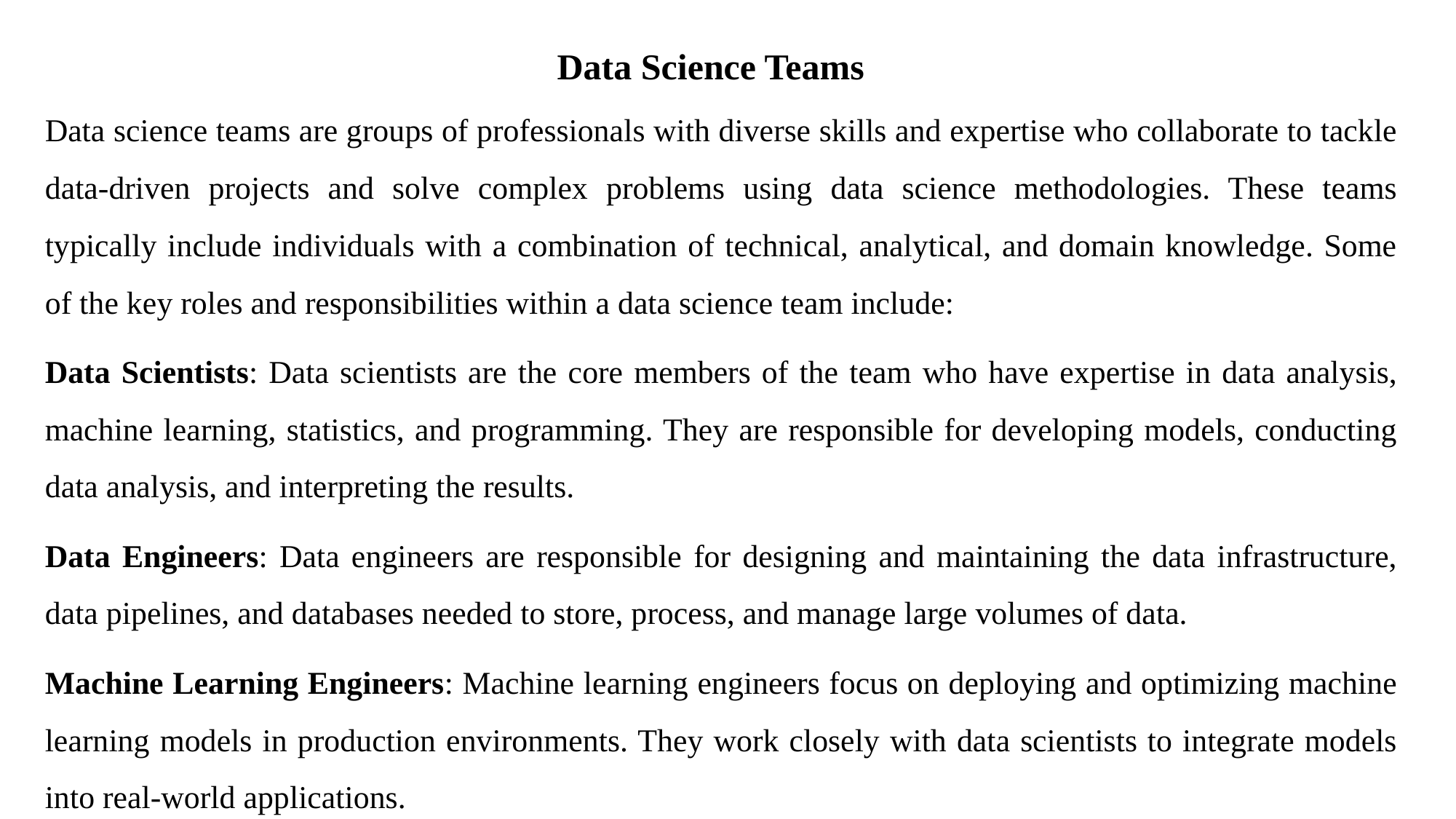

Data Science Teams
Data science teams are groups of professionals with diverse skills and expertise who collaborate to tackle data-driven projects and solve complex problems using data science methodologies. These teams typically include individuals with a combination of technical, analytical, and domain knowledge. Some of the key roles and responsibilities within a data science team include:
Data Scientists: Data scientists are the core members of the team who have expertise in data analysis, machine learning, statistics, and programming. They are responsible for developing models, conducting data analysis, and interpreting the results.
Data Engineers: Data engineers are responsible for designing and maintaining the data infrastructure, data pipelines, and databases needed to store, process, and manage large volumes of data.
Machine Learning Engineers: Machine learning engineers focus on deploying and optimizing machine learning models in production environments. They work closely with data scientists to integrate models into real-world applications.